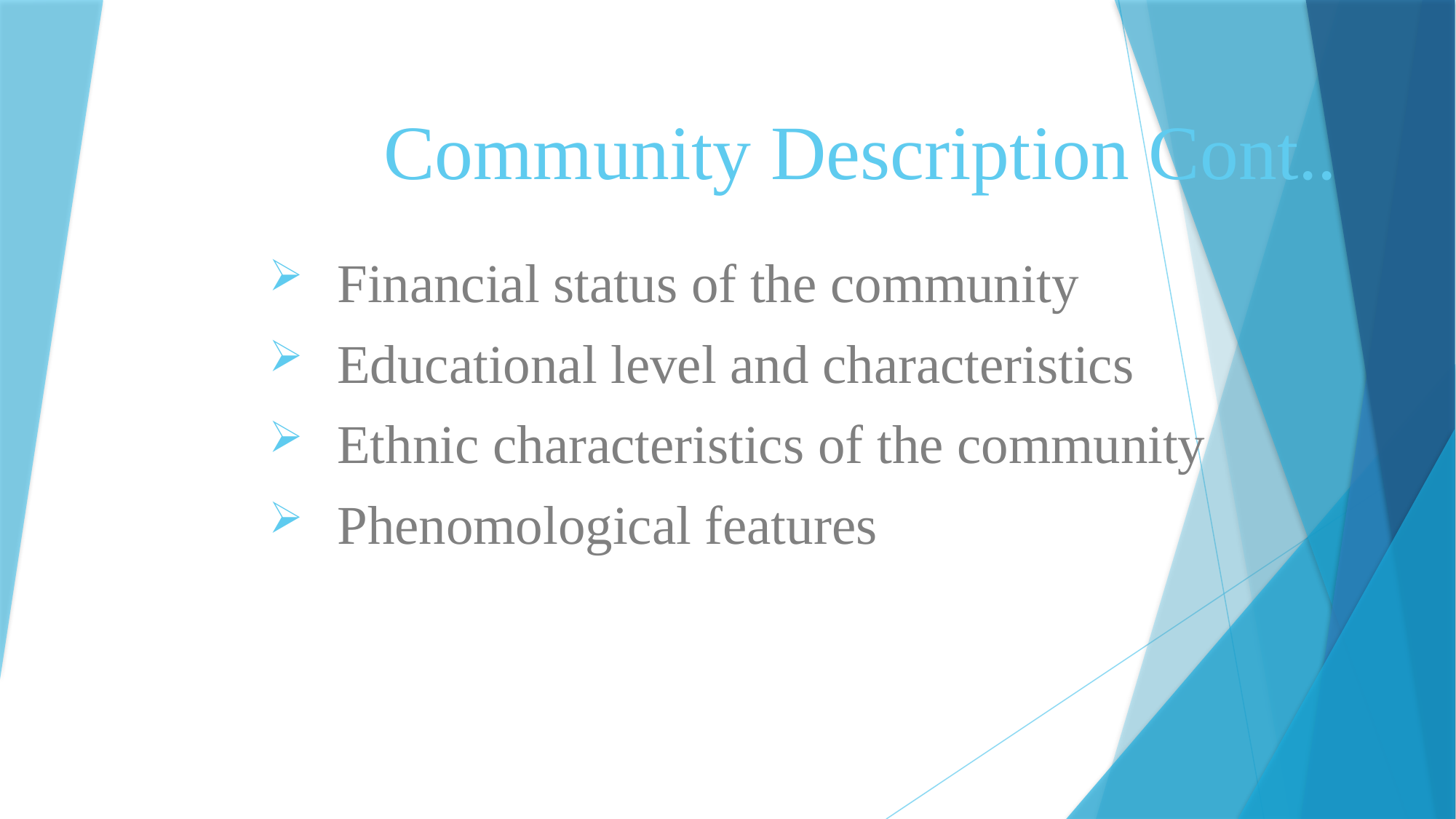

# Community Description Cont..
Financial status of the community
Educational level and characteristics
Ethnic characteristics of the community
Phenomological features